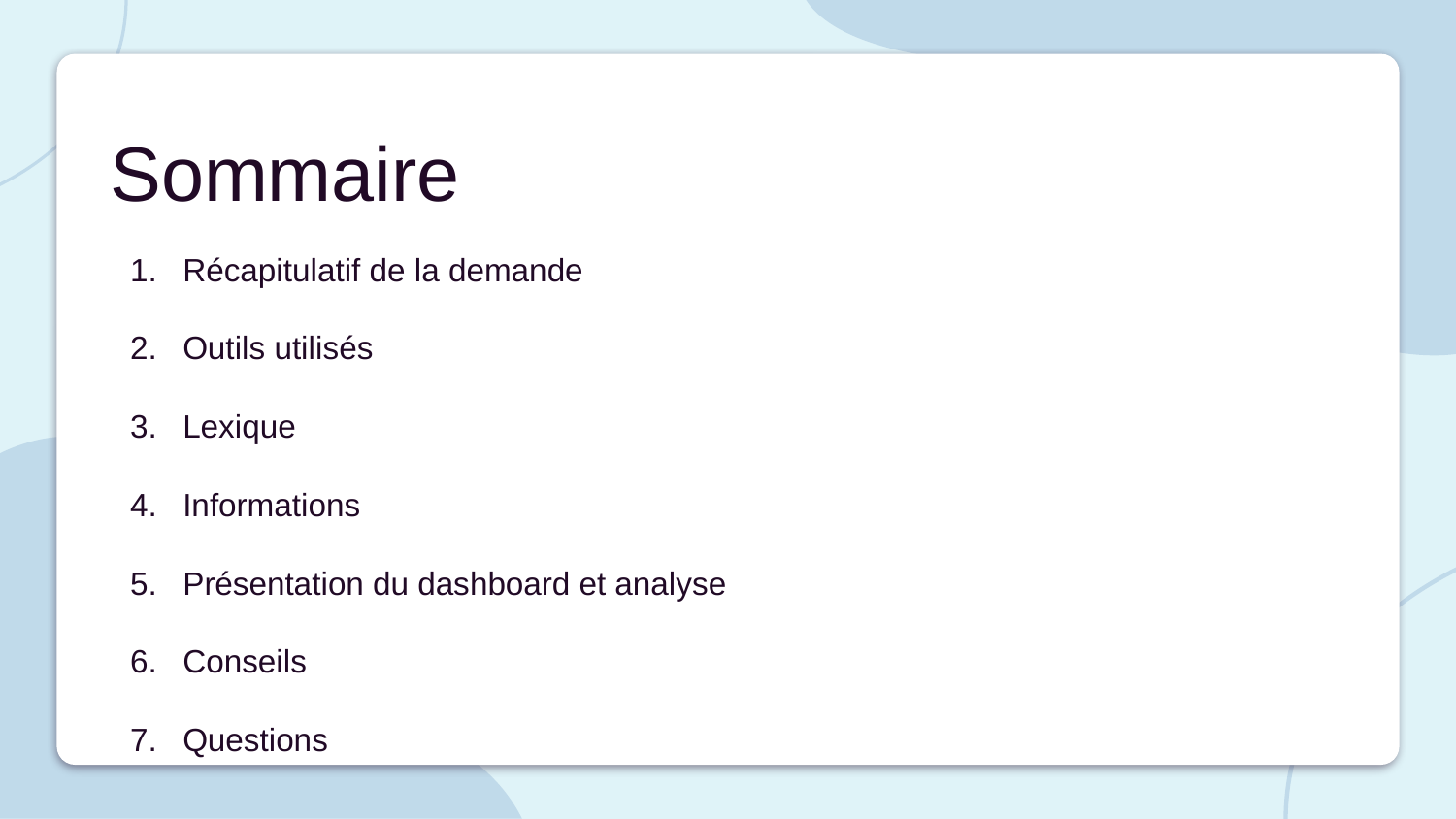

# Sommaire

Récapitulatif de la demande
Outils utilisés
Lexique
Informations
Présentation du dashboard et analyse
Conseils
Questions